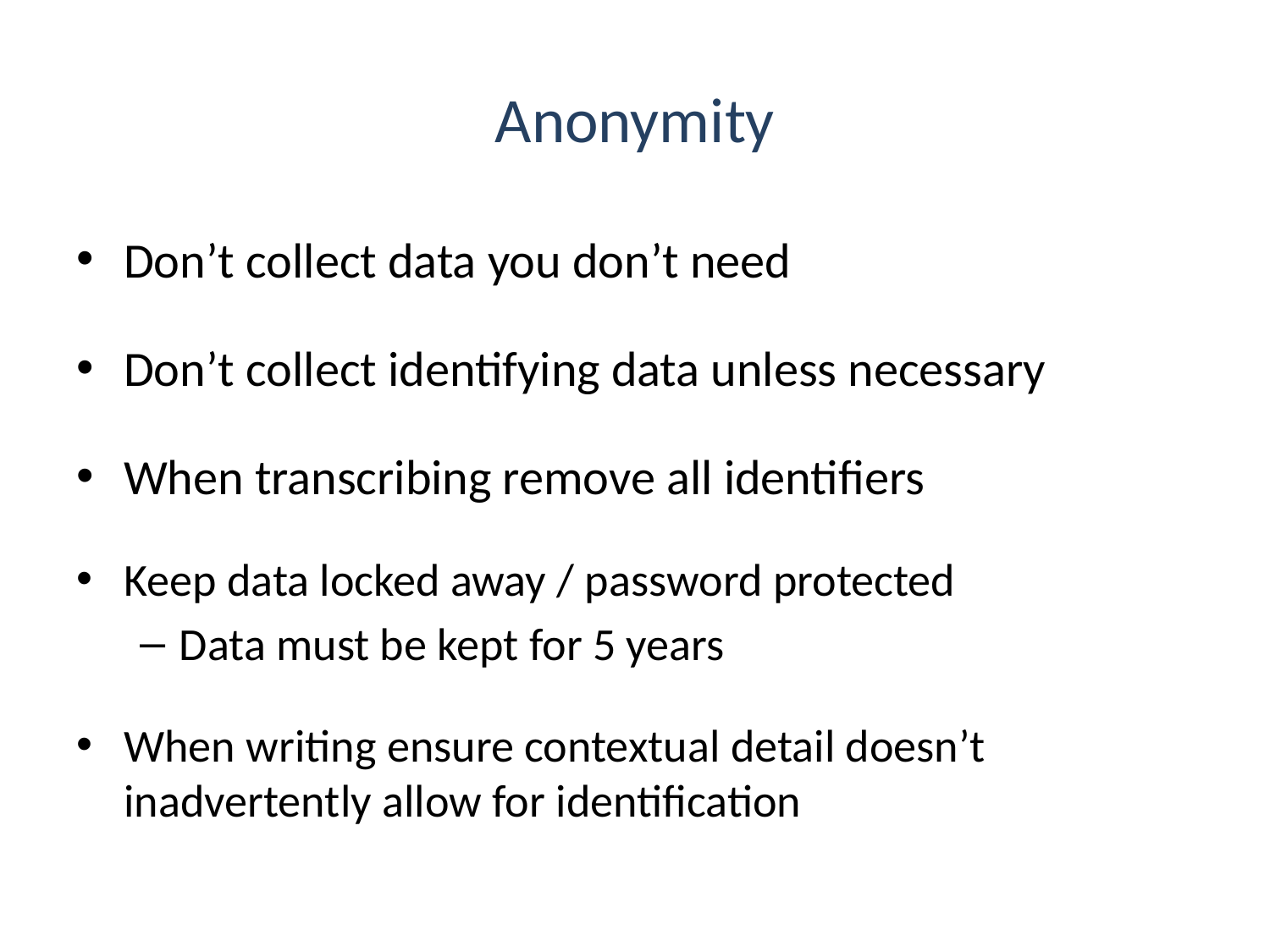

# Anonymity
Don’t collect data you don’t need

Don’t collect identifying data unless necessary

When transcribing remove all identifiers

Keep data locked away / password protected
Data must be kept for 5 years

When writing ensure contextual detail doesn’t inadvertently allow for identification